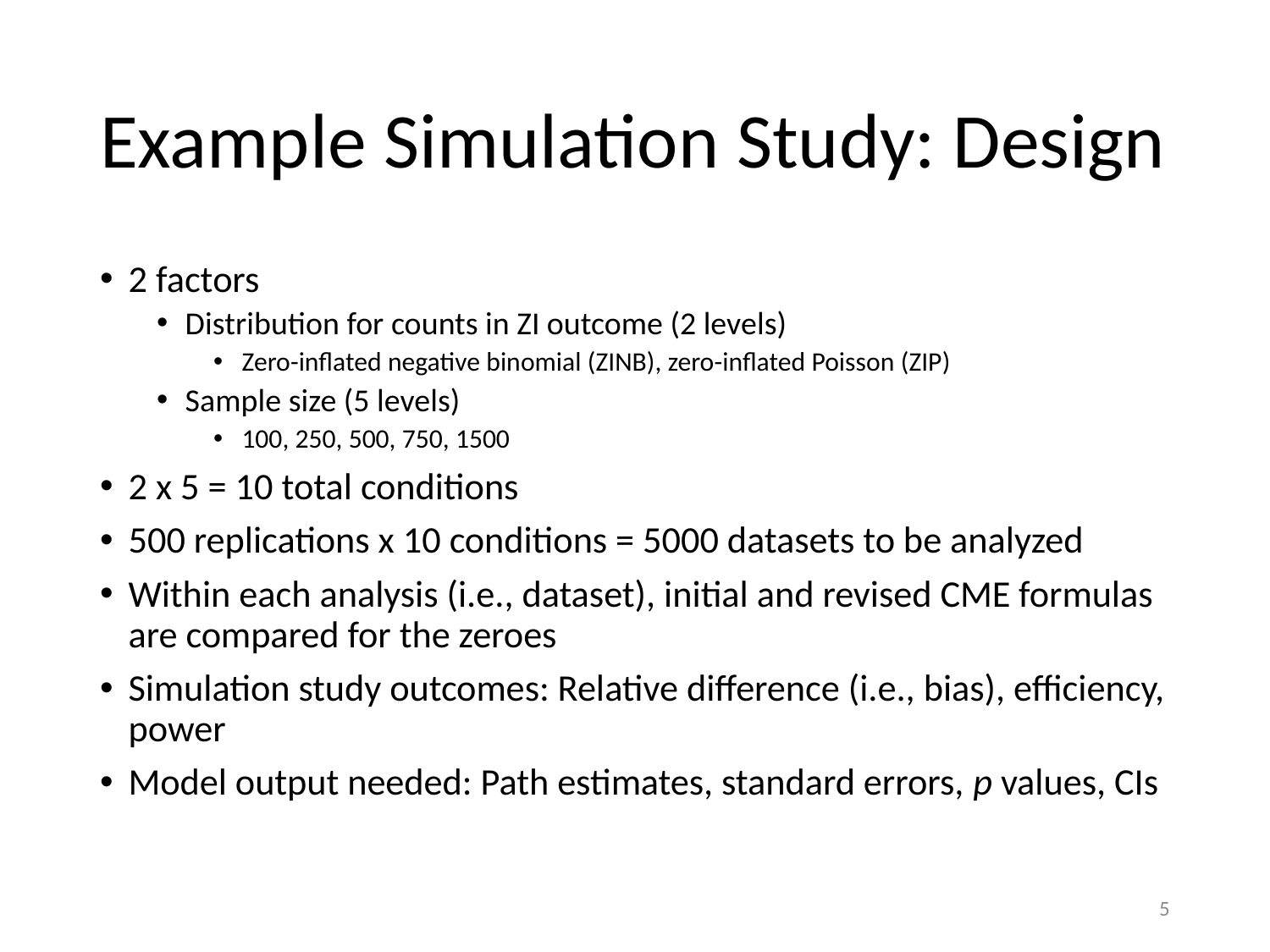

# Example Simulation Study: Design
2 factors
Distribution for counts in ZI outcome (2 levels)
Zero-inflated negative binomial (ZINB), zero-inflated Poisson (ZIP)
Sample size (5 levels)
100, 250, 500, 750, 1500
2 x 5 = 10 total conditions
500 replications x 10 conditions = 5000 datasets to be analyzed
Within each analysis (i.e., dataset), initial and revised CME formulas are compared for the zeroes
Simulation study outcomes: Relative difference (i.e., bias), efficiency, power
Model output needed: Path estimates, standard errors, p values, CIs
5